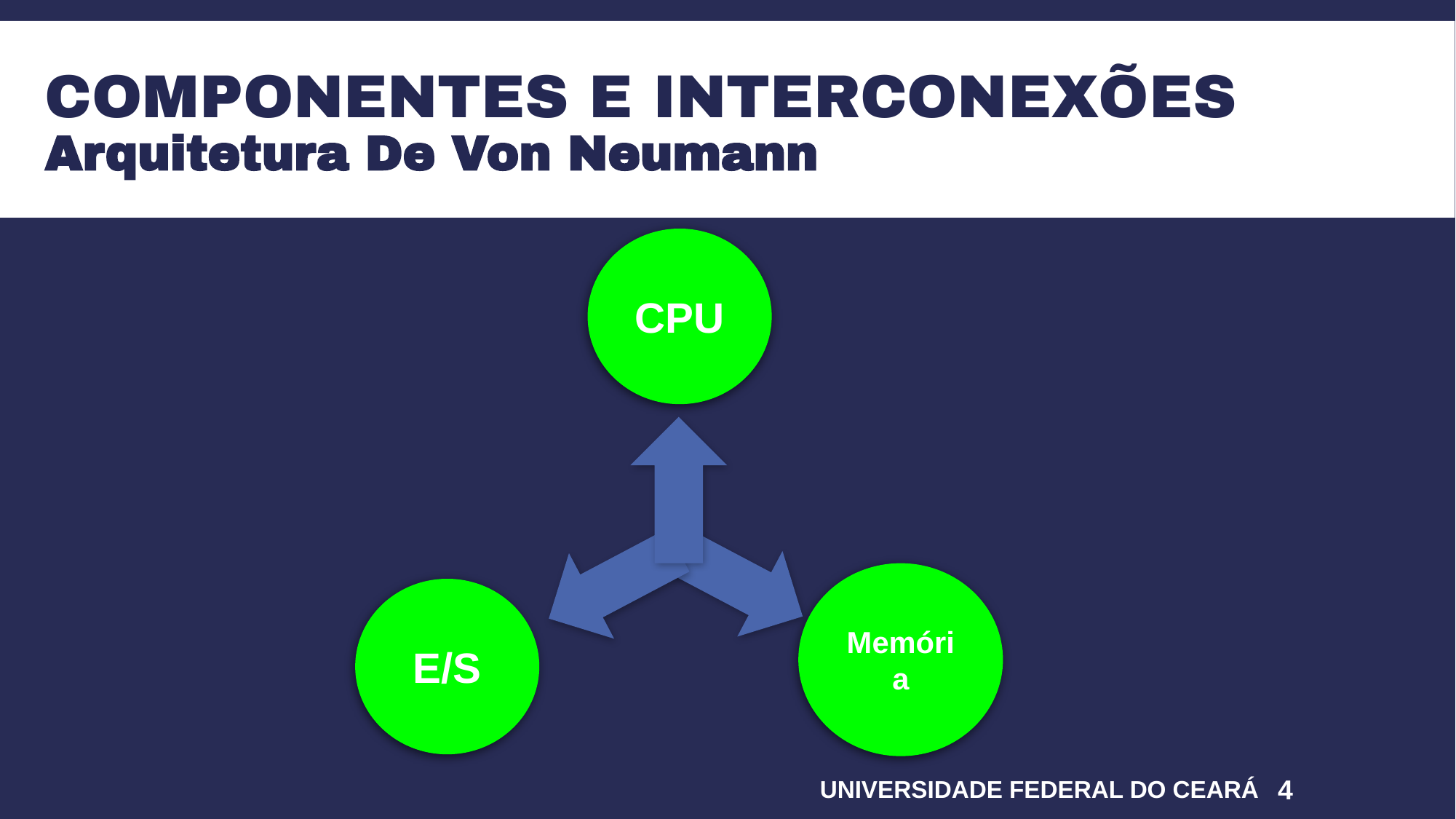

# Componentes e interconexões Arquitetura De Von Neumann
CPU

Memória
E/S
UNIVERSIDADE FEDERAL DO CEARÁ
4